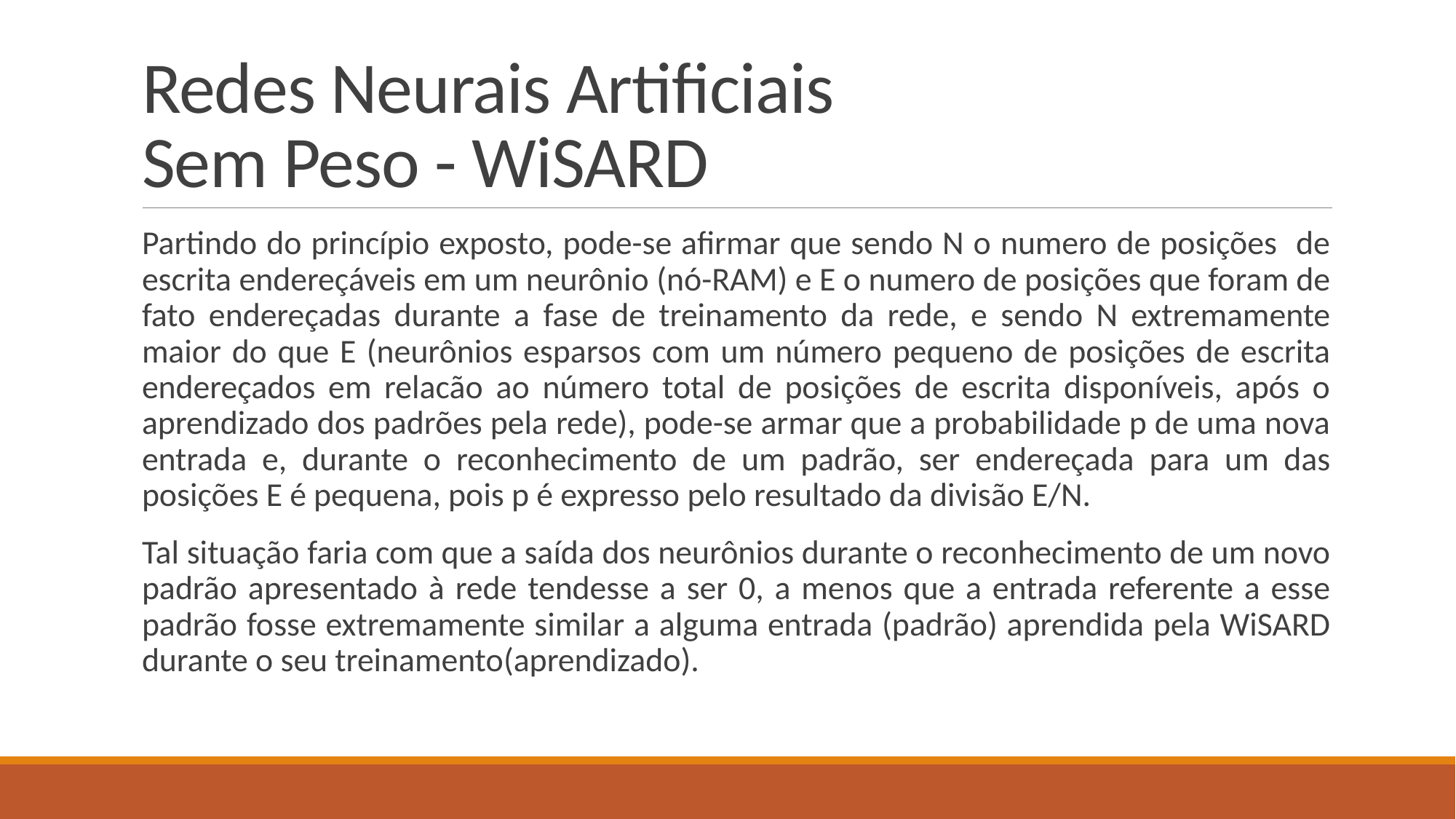

# Redes Neurais Artificiais Sem Peso - WiSARD
Partindo do princípio exposto, pode-se afirmar que sendo N o numero de posições  de escrita endereçáveis em um neurônio (nó-RAM) e E o numero de posições que foram de fato endereçadas durante a fase de treinamento da rede, e sendo N extremamente maior do que E (neurônios esparsos com um número pequeno de posições de escrita endereçados em relacão ao número total de posições de escrita disponíveis, após o aprendizado dos padrões pela rede), pode-se armar que a probabilidade p de uma nova entrada e, durante o reconhecimento de um padrão, ser endereçada para um das posições E é pequena, pois p é expresso pelo resultado da divisão E/N.
Tal situação faria com que a saída dos neurônios durante o reconhecimento de um novo padrão apresentado à rede tendesse a ser 0, a menos que a entrada referente a esse padrão fosse extremamente similar a alguma entrada (padrão) aprendida pela WiSARD durante o seu treinamento(aprendizado).